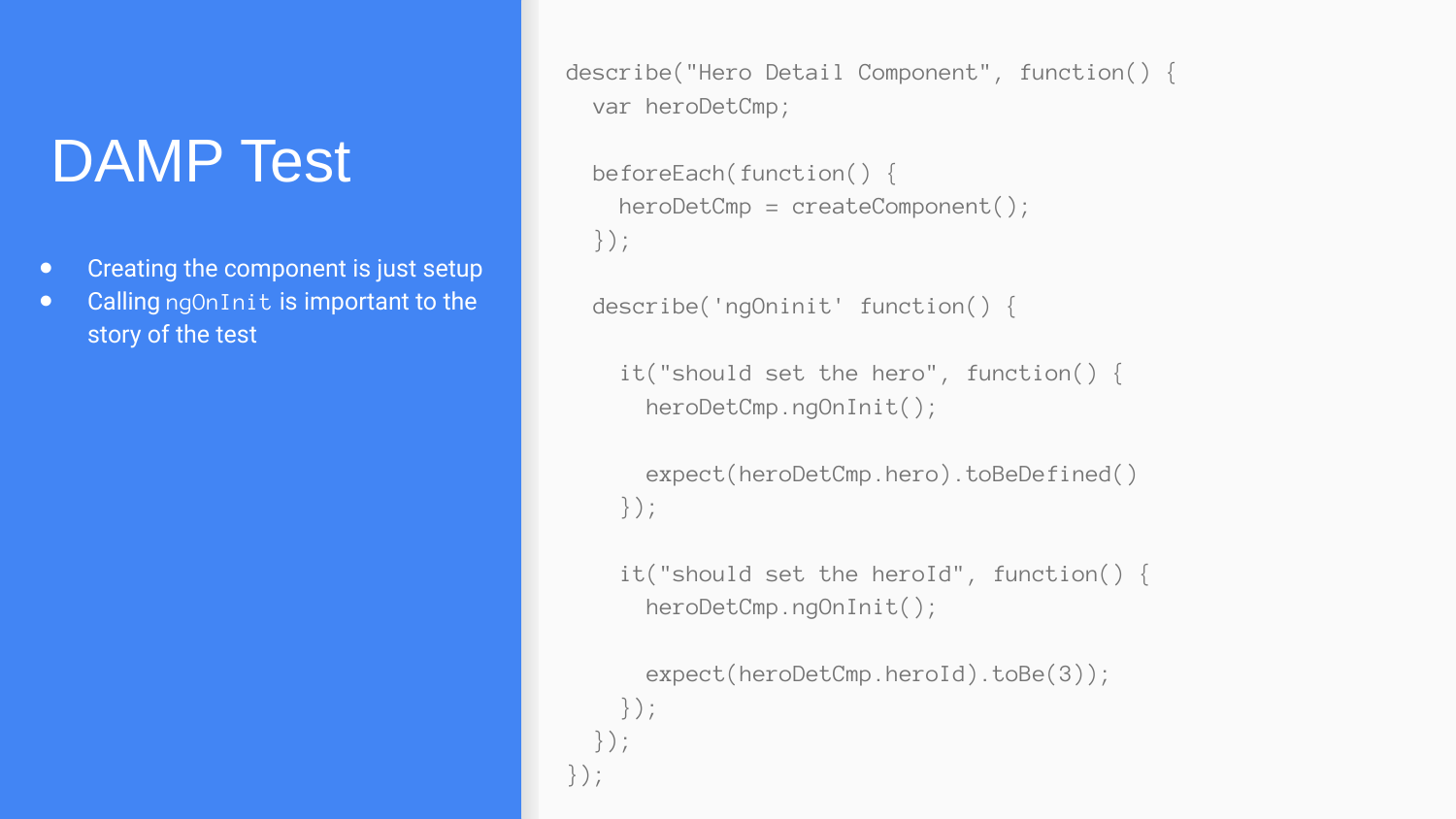

# DAMP Test
describe("Hero Detail Component", function() {
  var heroDetCmp;

  beforeEach(function() {
    heroDetCmp = createComponent();
  });

  describe('ngOninit' function() {

    it("should set the hero", function() {
      heroDetCmp.ngOnInit();

      expect(heroDetCmp.hero).toBeDefined()
    });

    it("should set the heroId", function() {
      heroDetCmp.ngOnInit();

      expect(heroDetCmp.heroId).toBe(3));
    });
  });
});
Creating the component is just setup
Calling ngOnInit is important to the story of the test